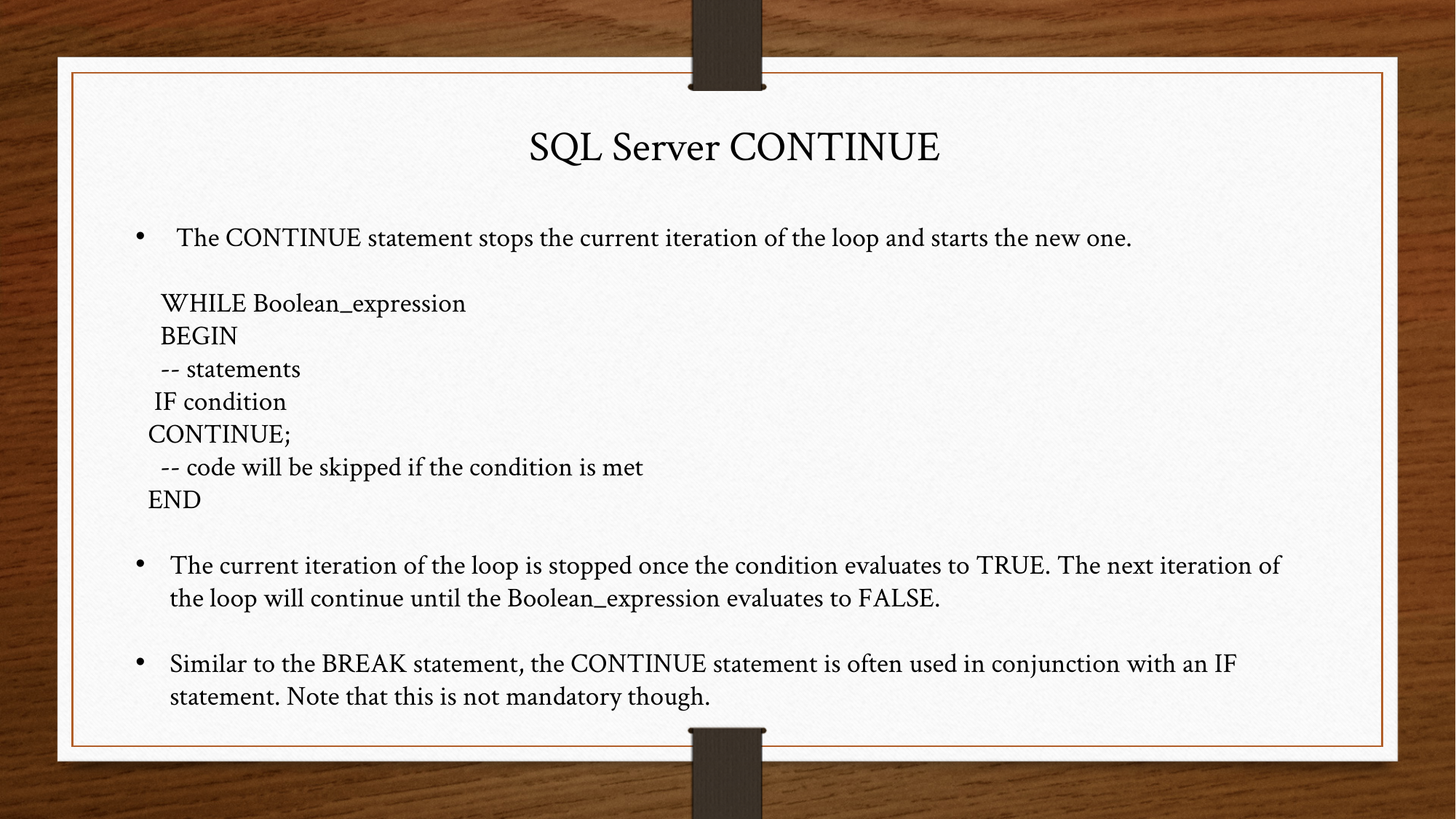

SQL Server CONTINUE
 The CONTINUE statement stops the current iteration of the loop and starts the new one.

    WHILE Boolean_expression
    BEGIN
    -- statements
   IF condition
  CONTINUE;
    -- code will be skipped if the condition is met
  END

The current iteration of the loop is stopped once the condition evaluates to TRUE. The next iteration of the loop will continue until the Boolean_expression evaluates to FALSE.

Similar to the BREAK statement, the CONTINUE statement is often used in conjunction with an IF statement. Note that this is not mandatory though.